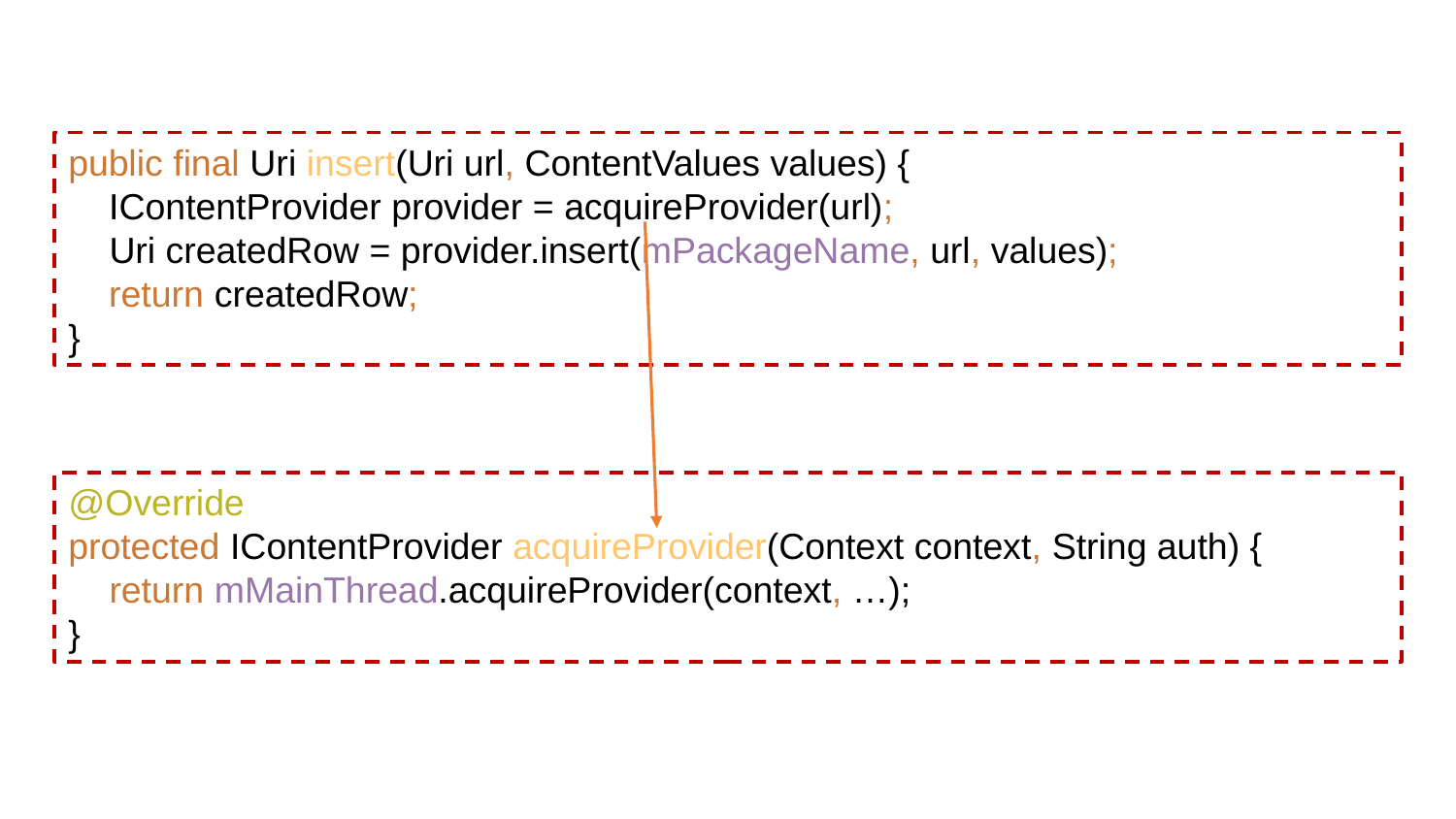

public final Uri insert(Uri url, ContentValues values) {
    IContentProvider provider = acquireProvider(url);
    Uri createdRow = provider.insert(mPackageName, url, values);
    return createdRow;
}
@Override
protected IContentProvider acquireProvider(Context context, String auth) {
    return mMainThread.acquireProvider(context, …);
}